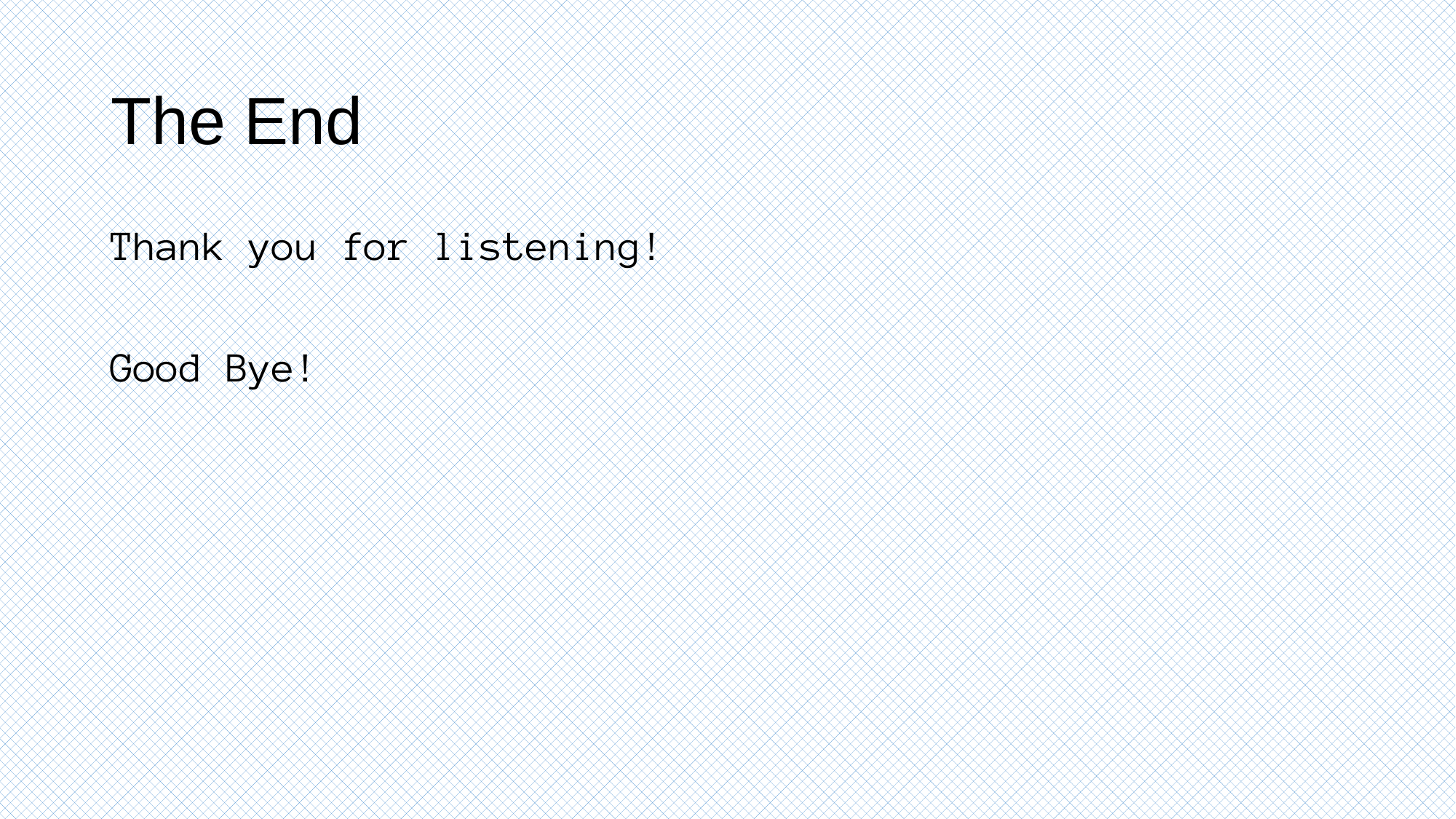

# The End
Thank you for listening!

Good Bye!